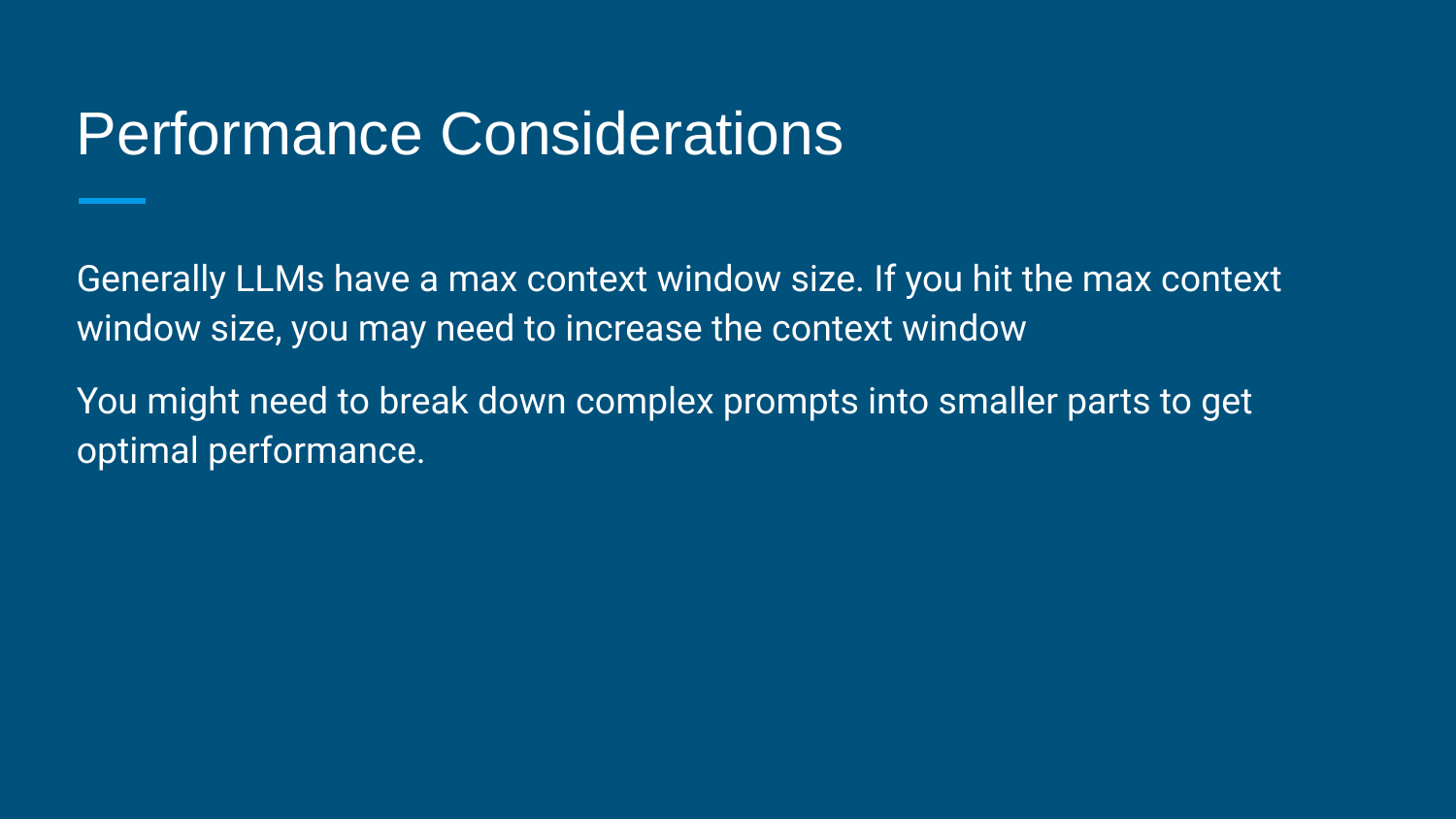

# Performance Considerations
Generally LLMs have a max context window size. If you hit the max context window size, you may need to increase the context window
You might need to break down complex prompts into smaller parts to get optimal performance.